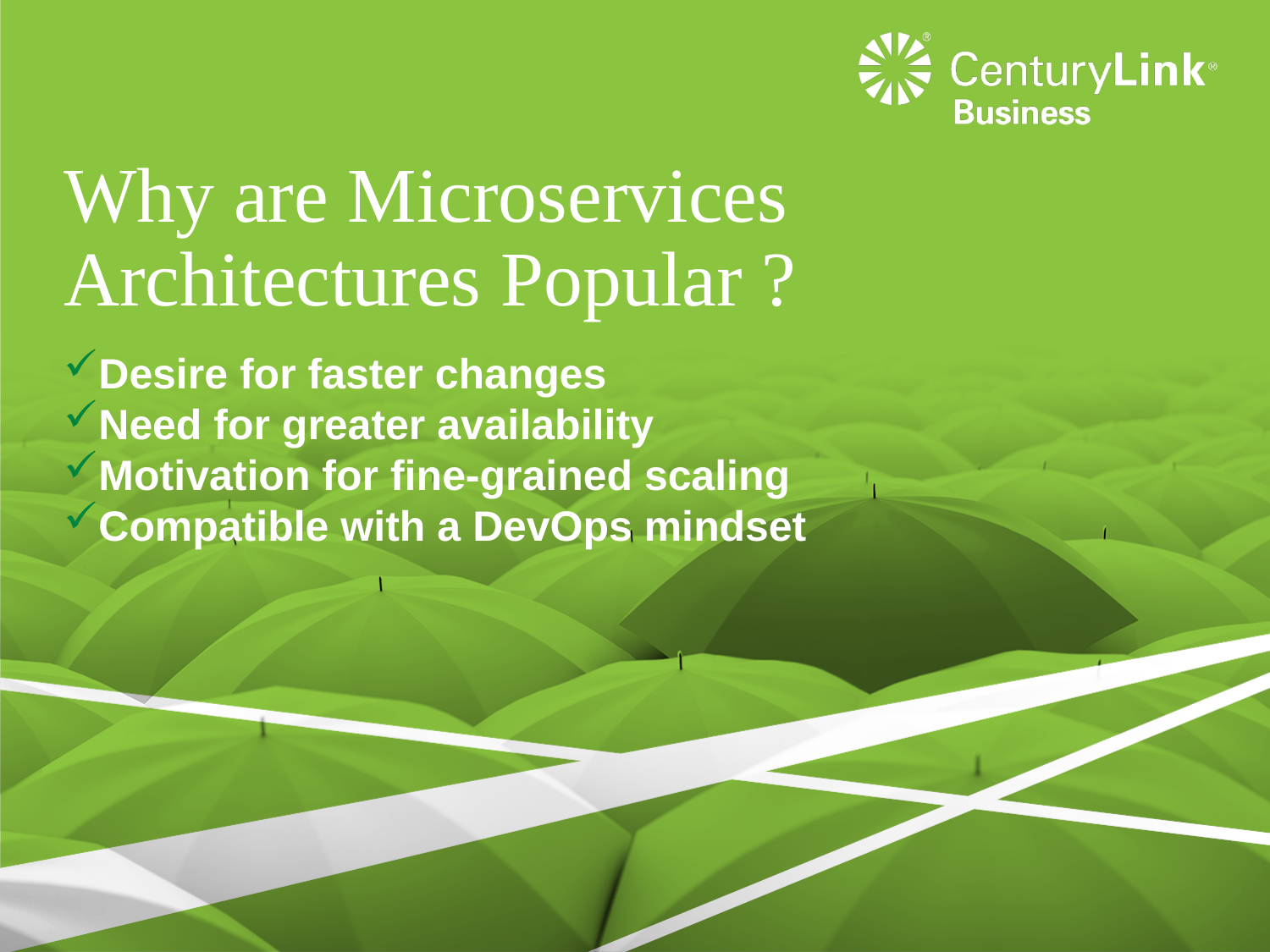

# Why are Microservices Architectures Popular ?
Desire for faster changes
Need for greater availability
Motivation for fine-grained scaling
Compatible with a DevOps mindset